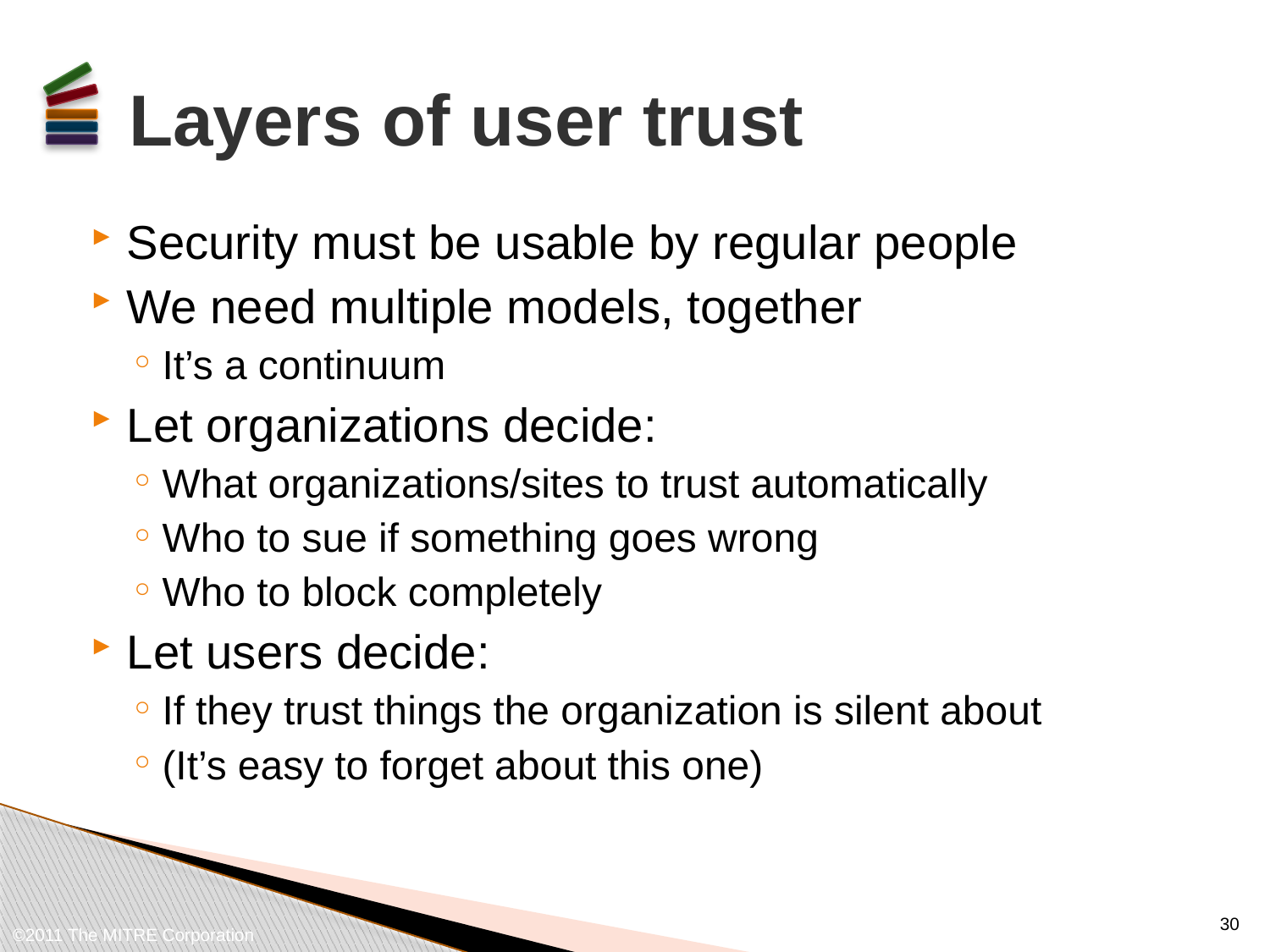

# Layers of user trust
Security must be usable by regular people
We need multiple models, together
It’s a continuum
Let organizations decide:
What organizations/sites to trust automatically
Who to sue if something goes wrong
Who to block completely
Let users decide:
If they trust things the organization is silent about
(It’s easy to forget about this one)

30